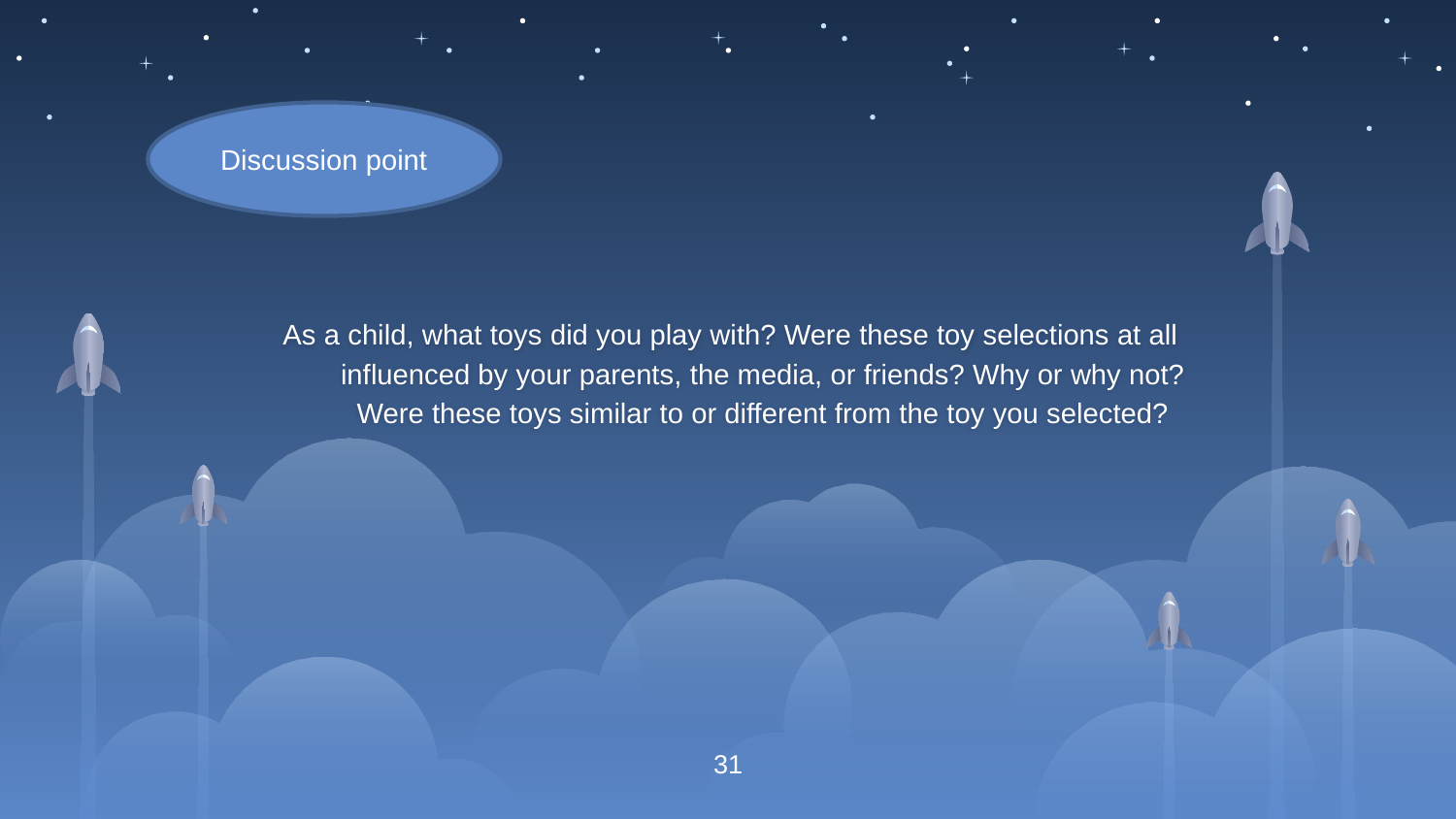

Discussion point
As a child, what toys did you play with? Were these toy selections at all influenced by your parents, the media, or friends? Why or why not? Were these toys similar to or different from the toy you selected?

31